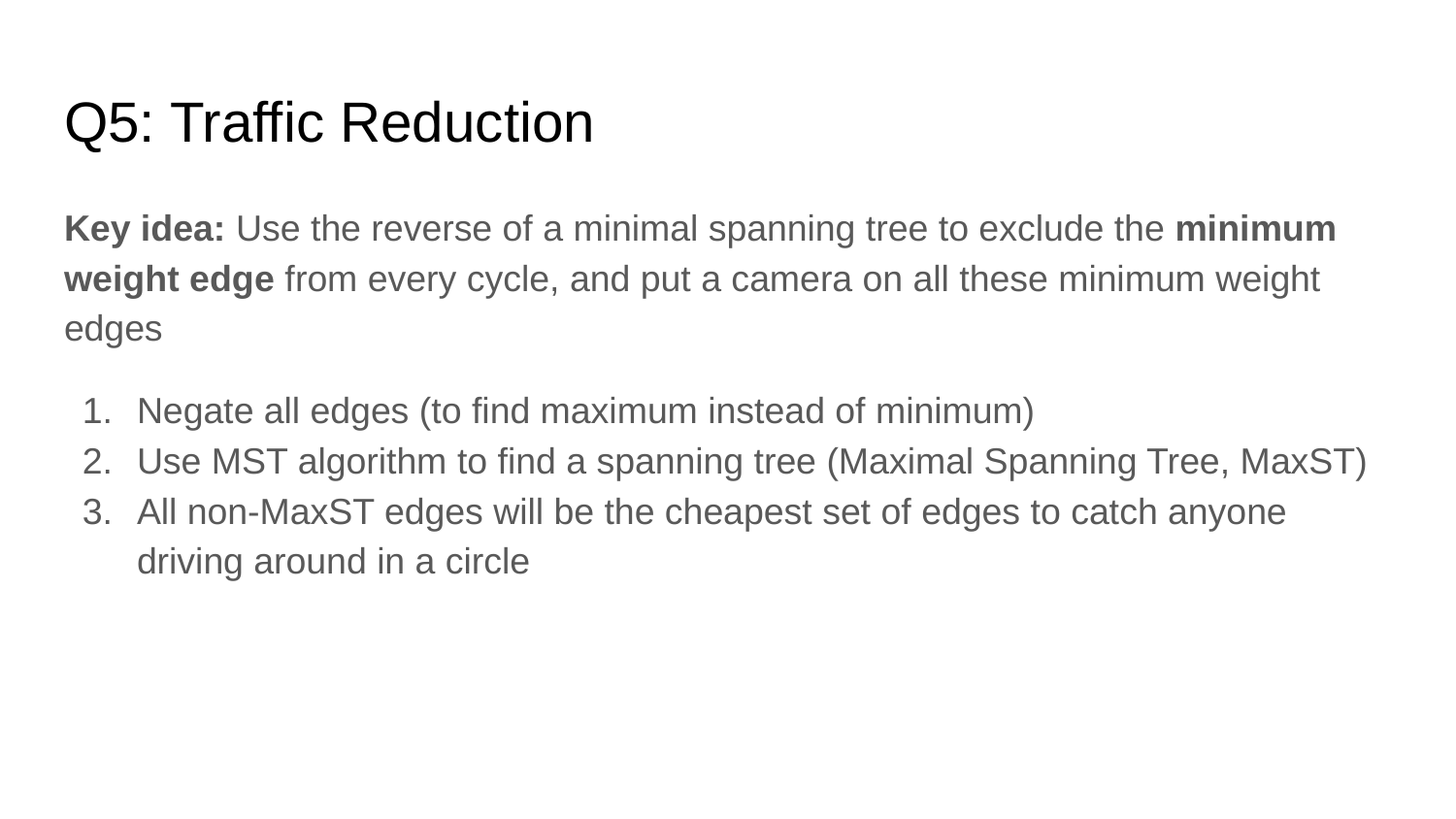

# Q5: Traffic Reduction
Key idea: Use the reverse of a minimal spanning tree to exclude the minimum weight edge from every cycle, and put a camera on all these minimum weight edges
Negate all edges (to find maximum instead of minimum)
Use MST algorithm to find a spanning tree (Maximal Spanning Tree, MaxST)
All non-MaxST edges will be the cheapest set of edges to catch anyone driving around in a circle